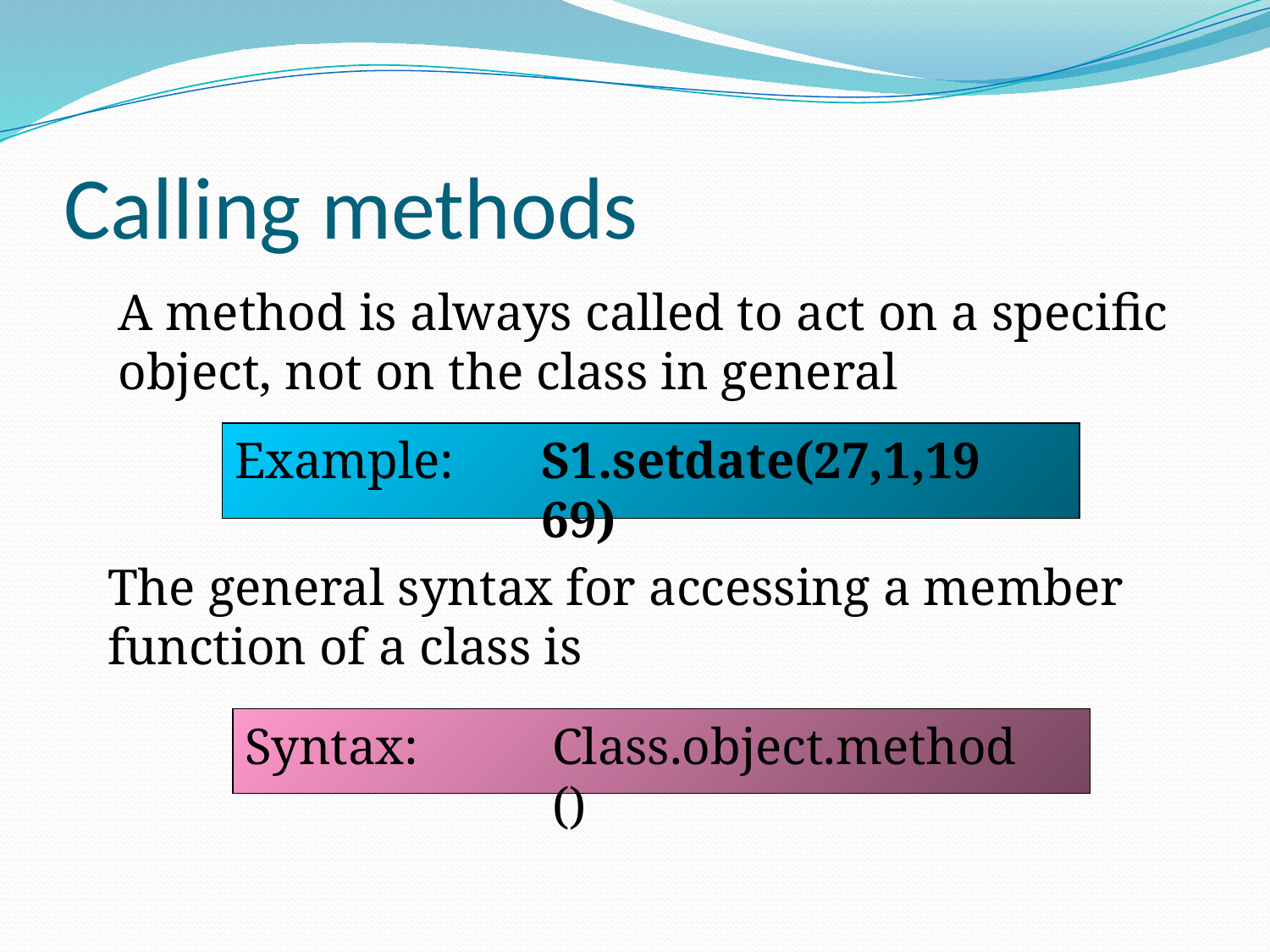

# Calling methods
A method is always called to act on a specific object, not on the class in general

Example:
S1.setdate(27,1,1969)
The general syntax for accessing a member function of a class is

Syntax:
Class.object.method()